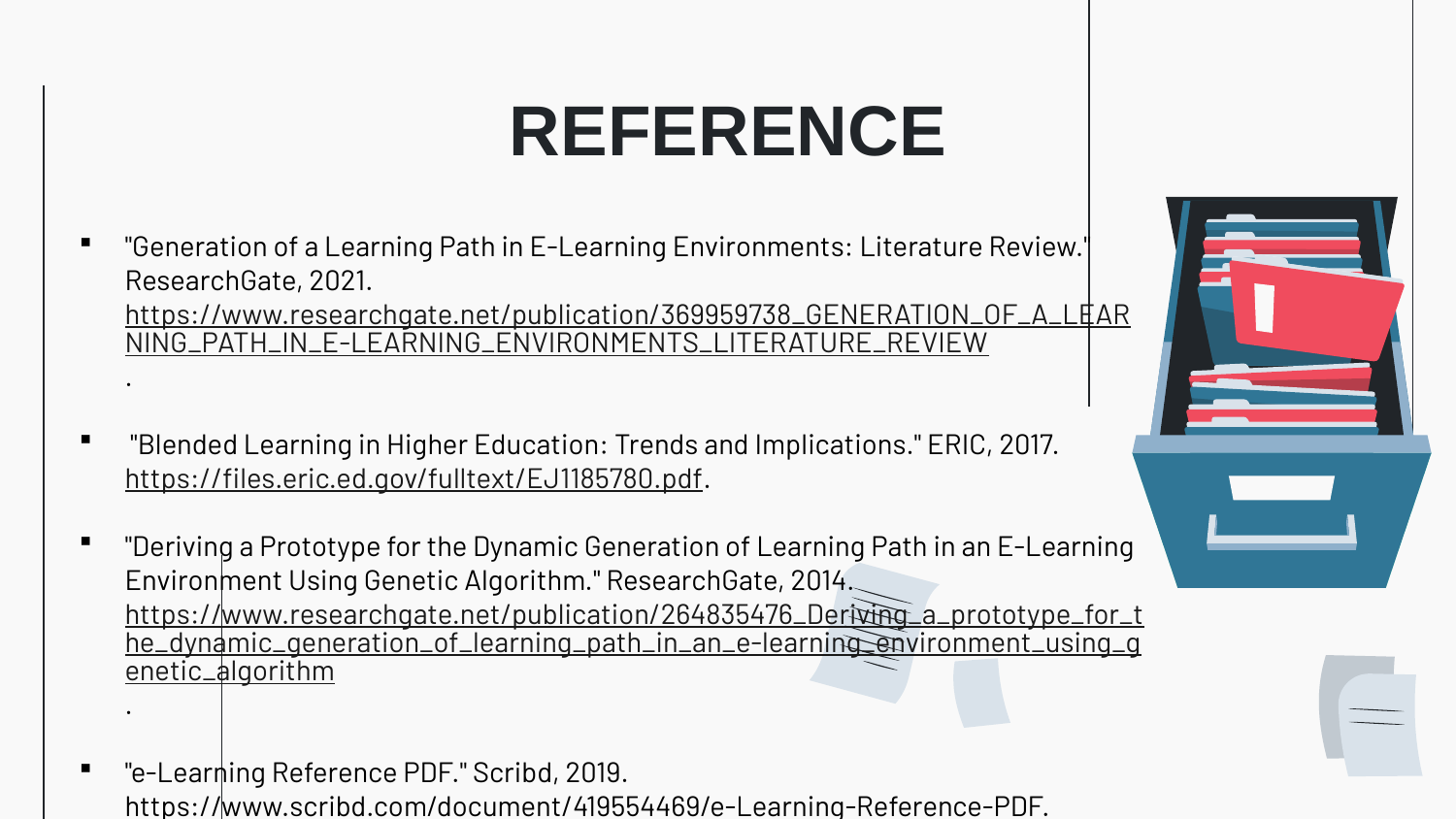

# REFERENCE

"Generation of a Learning Path in E-Learning Environments: Literature Review." ResearchGate, 2021. https://www.researchgate.net/publication/369959738_GENERATION_OF_A_LEARNING_PATH_IN_E-LEARNING_ENVIRONMENTS_LITERATURE_REVIEW.

 "Blended Learning in Higher Education: Trends and Implications." ERIC, 2017. https://files.eric.ed.gov/fulltext/EJ1185780.pdf.

"Deriving a Prototype for the Dynamic Generation of Learning Path in an E-Learning Environment Using Genetic Algorithm." ResearchGate, 2014. https://www.researchgate.net/publication/264835476_Deriving_a_prototype_for_the_dynamic_generation_of_learning_path_in_an_e-learning_environment_using_genetic_algorithm.

"e-Learning Reference PDF." Scribd, 2019. https://www.scribd.com/document/419554469/e-Learning-Reference-PDF.